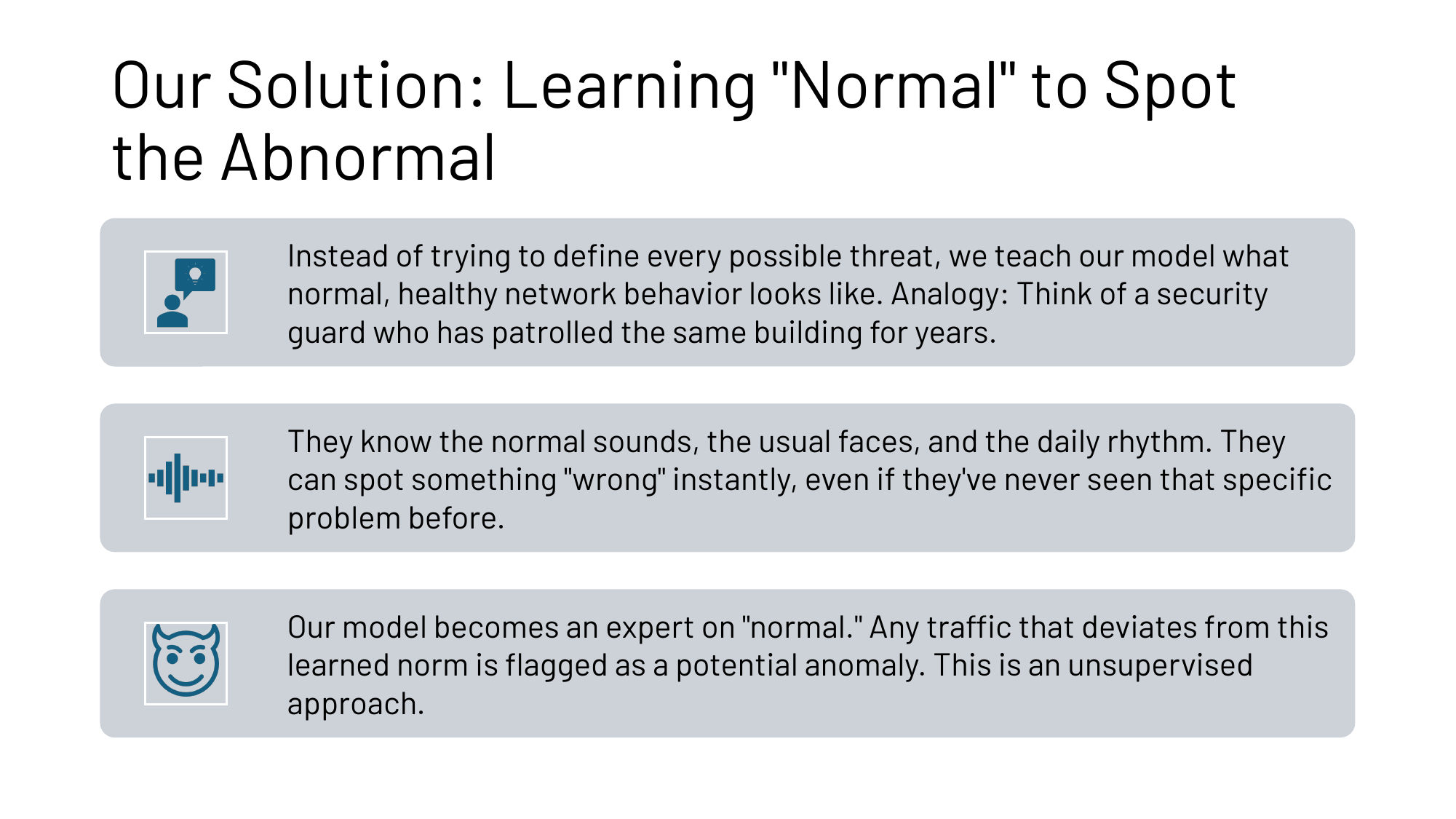

# Our Solution: Learning "Normal" to Spot the Abnormal
Instead of trying to define every possible threat, we teach our model what normal, healthy network behavior looks like. Analogy: Think of a security guard who has patrolled the same building for years.
They know the normal sounds, the usual faces, and the daily rhythm. They can spot something "wrong" instantly, even if they've never seen that specific problem before.
Our model becomes an expert on "normal." Any traffic that deviates from this learned norm is flagged as a potential anomaly. This is an unsupervised approach.